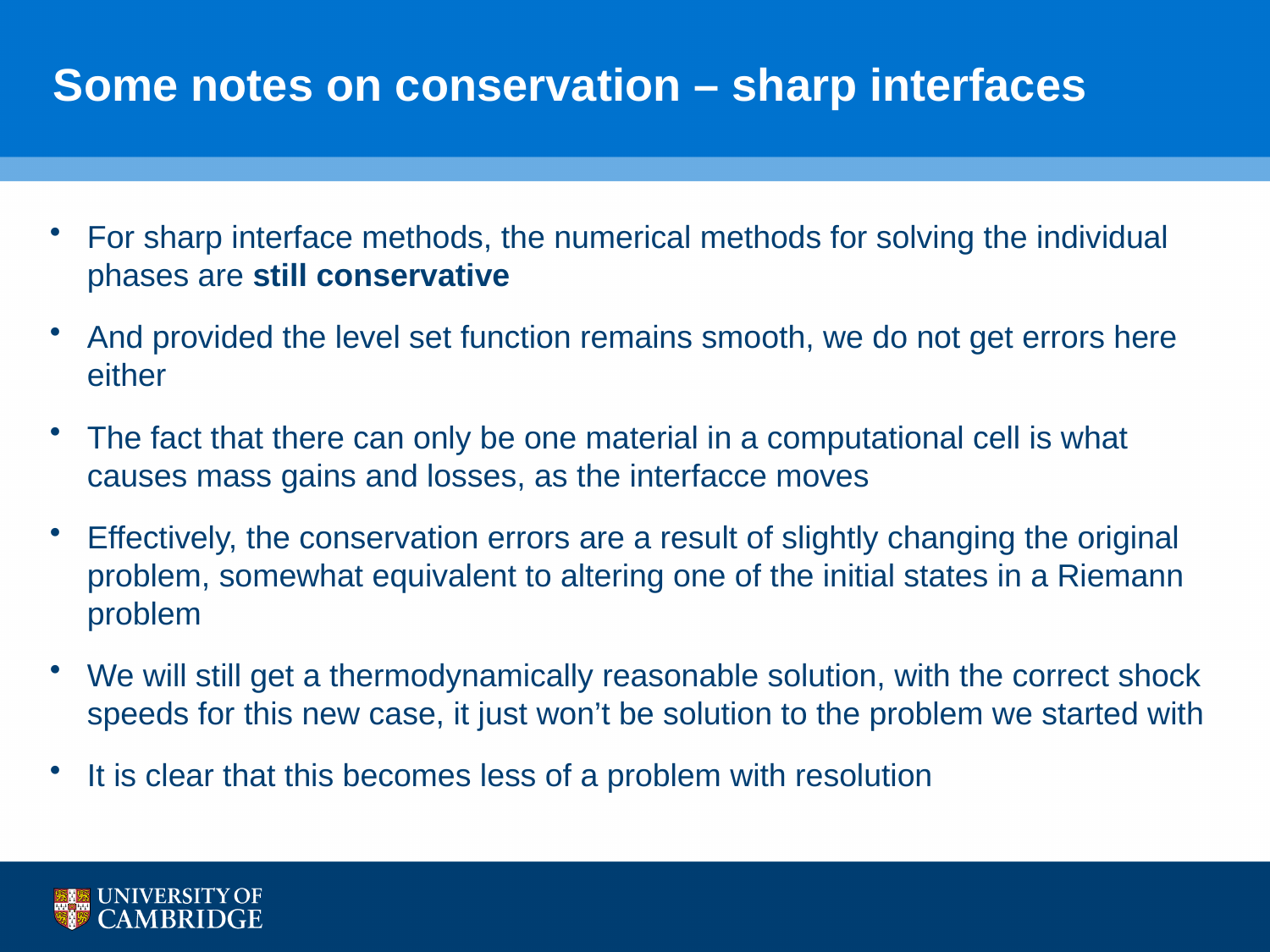

# Some notes on conservation – sharp interfaces
For sharp interface methods, the numerical methods for solving the individual phases are still conservative
And provided the level set function remains smooth, we do not get errors here either
The fact that there can only be one material in a computational cell is what causes mass gains and losses, as the interfacce moves
Effectively, the conservation errors are a result of slightly changing the original problem, somewhat equivalent to altering one of the initial states in a Riemann problem
We will still get a thermodynamically reasonable solution, with the correct shock speeds for this new case, it just won’t be solution to the problem we started with
It is clear that this becomes less of a problem with resolution